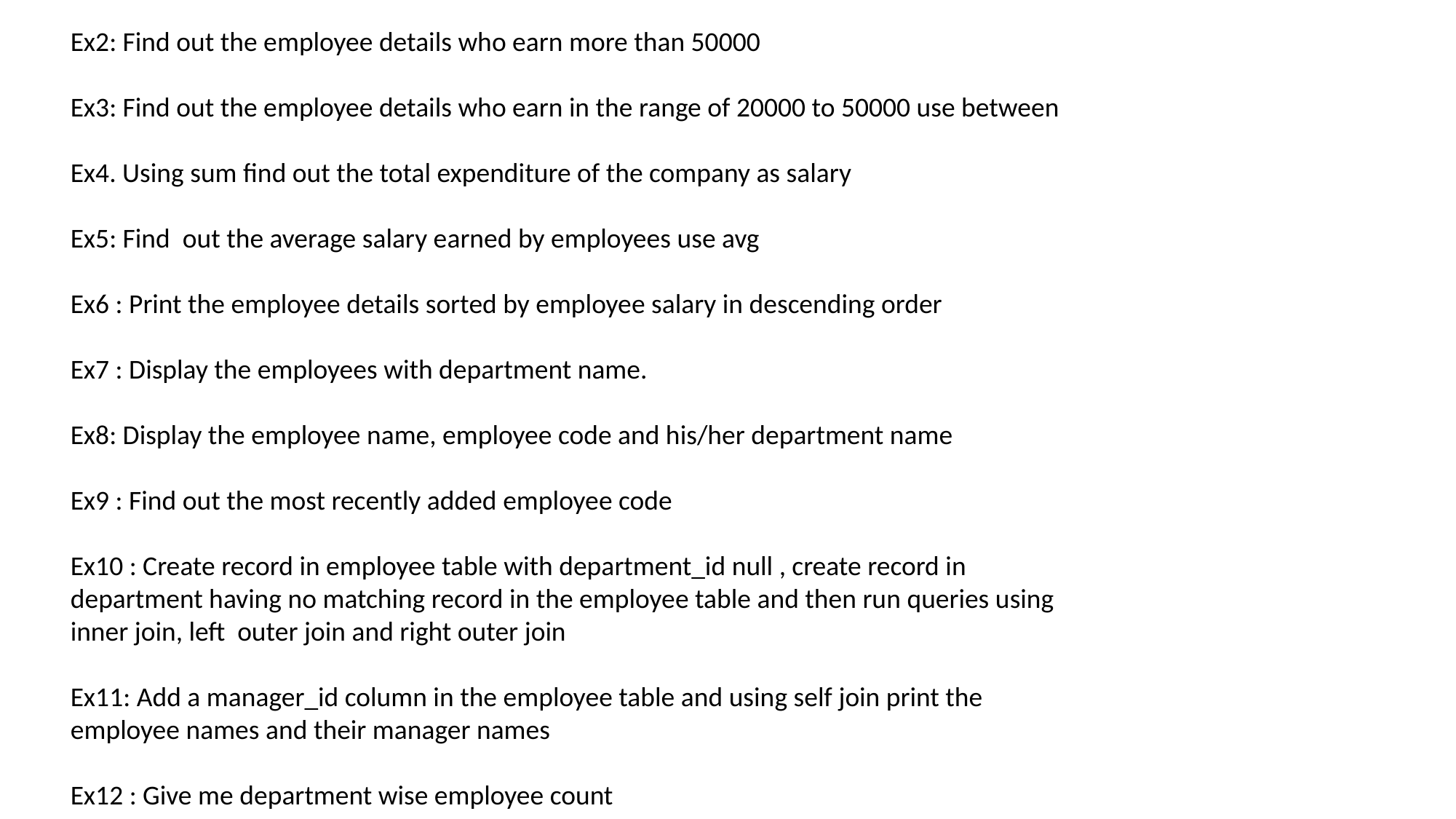

Ex2: Find out the employee details who earn more than 50000

Ex3: Find out the employee details who earn in the range of 20000 to 50000 use between

Ex4. Using sum find out the total expenditure of the company as salary

Ex5: Find  out the average salary earned by employees use avg

Ex6 : Print the employee details sorted by employee salary in descending order

Ex7 : Display the employees with department name.

Ex8: Display the employee name, employee code and his/her department name

Ex9 : Find out the most recently added employee code

Ex10 : Create record in employee table with department_id null , create record in department having no matching record in the employee table and then run queries using inner join, left  outer join and right outer join

Ex11: Add a manager_id column in the employee table and using self join print the employee names and their manager names

Ex12 : Give me department wise employee count